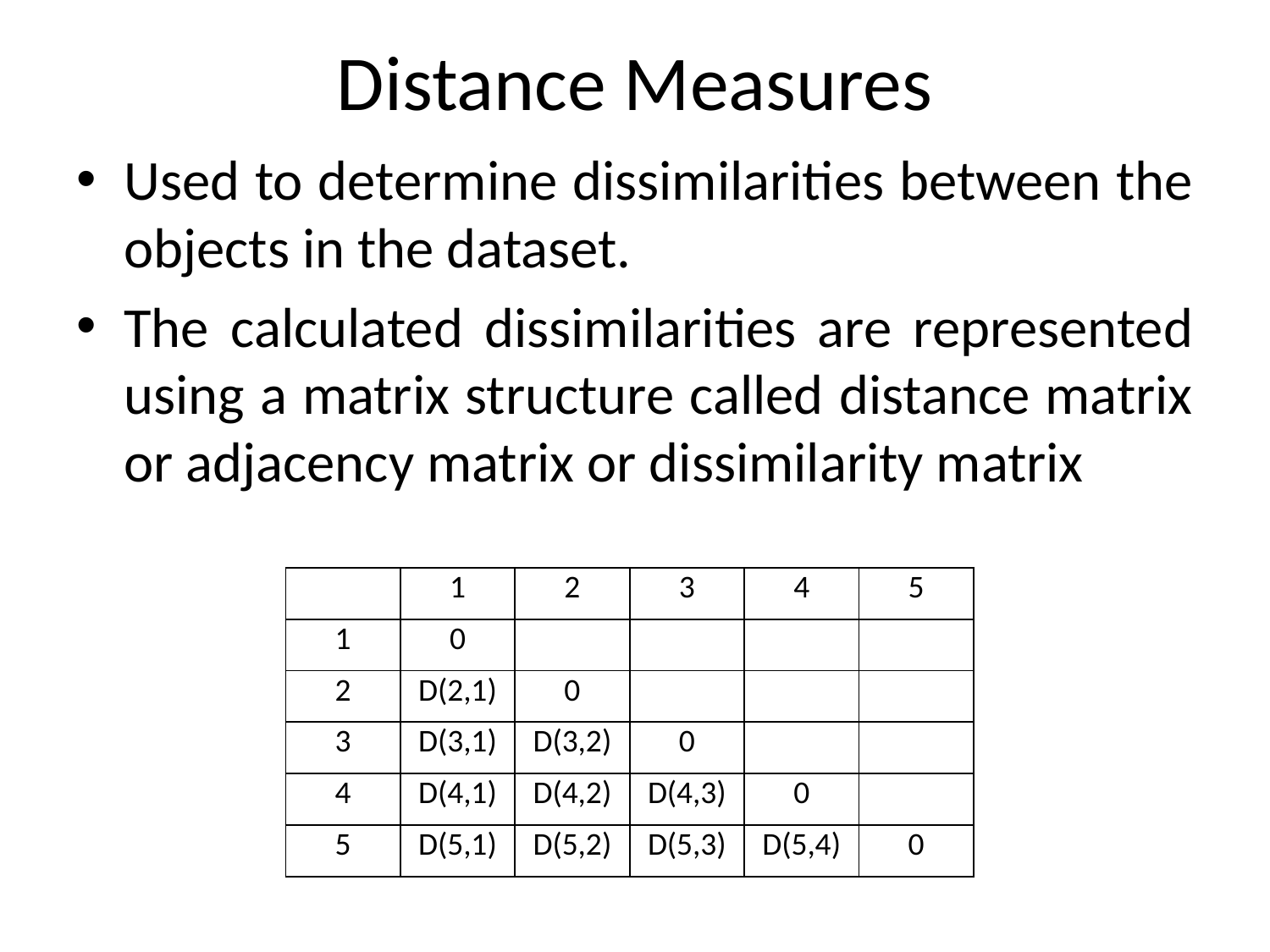

# Distance Measures
Used to determine dissimilarities between the objects in the dataset.
The calculated dissimilarities are represented using a matrix structure called distance matrix or adjacency matrix or dissimilarity matrix

|  | 1 | 2 | 3 | 4 | 5 |
| --- | --- | --- | --- | --- | --- |
| 1 | 0 |  |  |  |  |
| 2 | D(2,1) | 0 |  |  |  |
| 3 | D(3,1) | D(3,2) | 0 |  |  |
| 4 | D(4,1) | D(4,2) | D(4,3) | 0 |  |
| 5 | D(5,1) | D(5,2) | D(5,3) | D(5,4) | 0 |